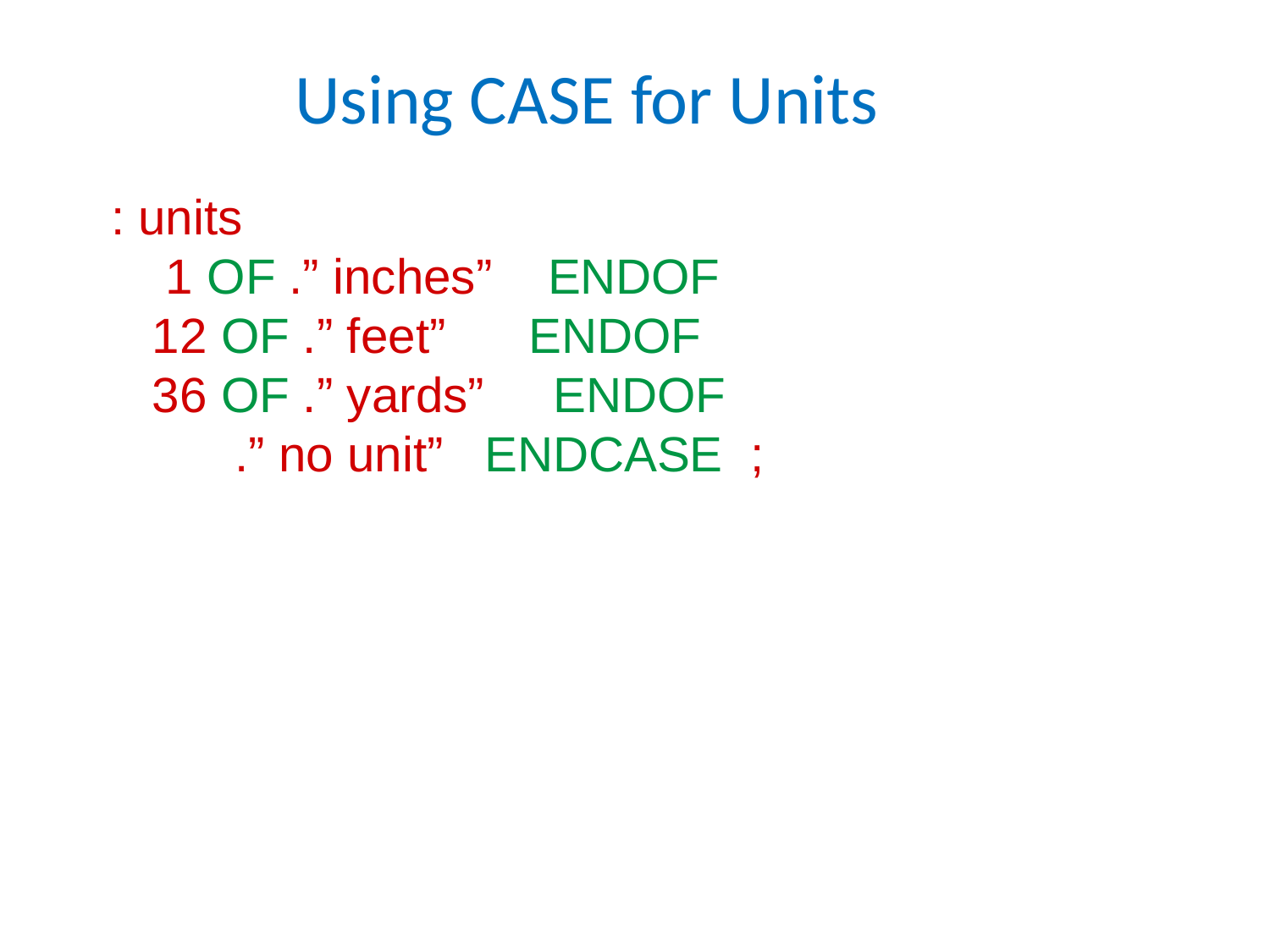

Using CASE for Units
: units
    1 OF .” inches”    ENDOF
   12 OF .” feet”      ENDOF
   36 OF .” yards”     ENDOF
         .” no unit”   ENDCASE  ;